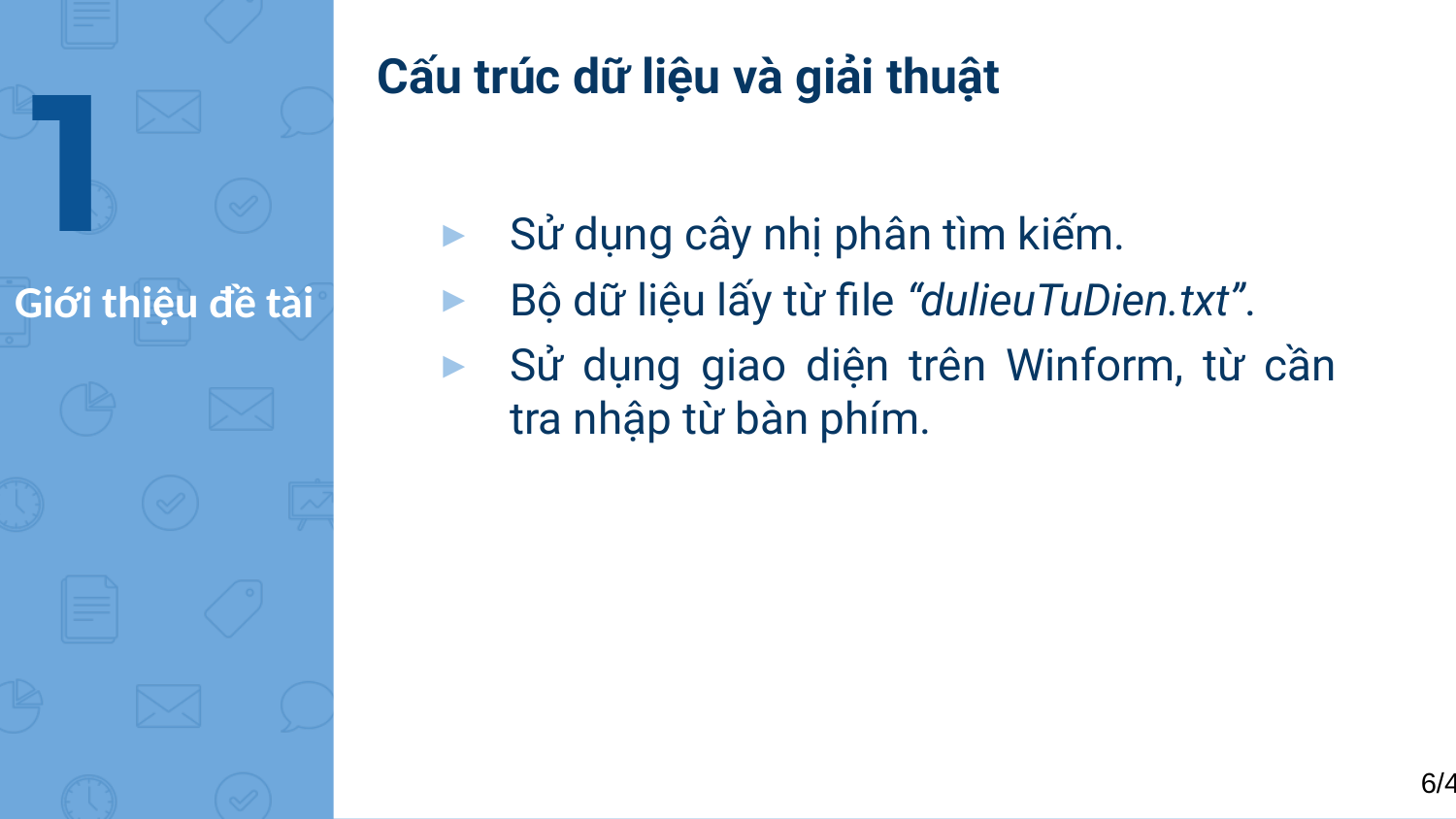

1
Cấu trúc dữ liệu và giải thuật

Sử dụng cây nhị phân tìm kiếm.
Bộ dữ liệu lấy từ file “dulieuTuDien.txt”.
Sử dụng giao diện trên Winform, từ cần tra nhập từ bàn phím.

# Giới thiệu đề tài
6/40